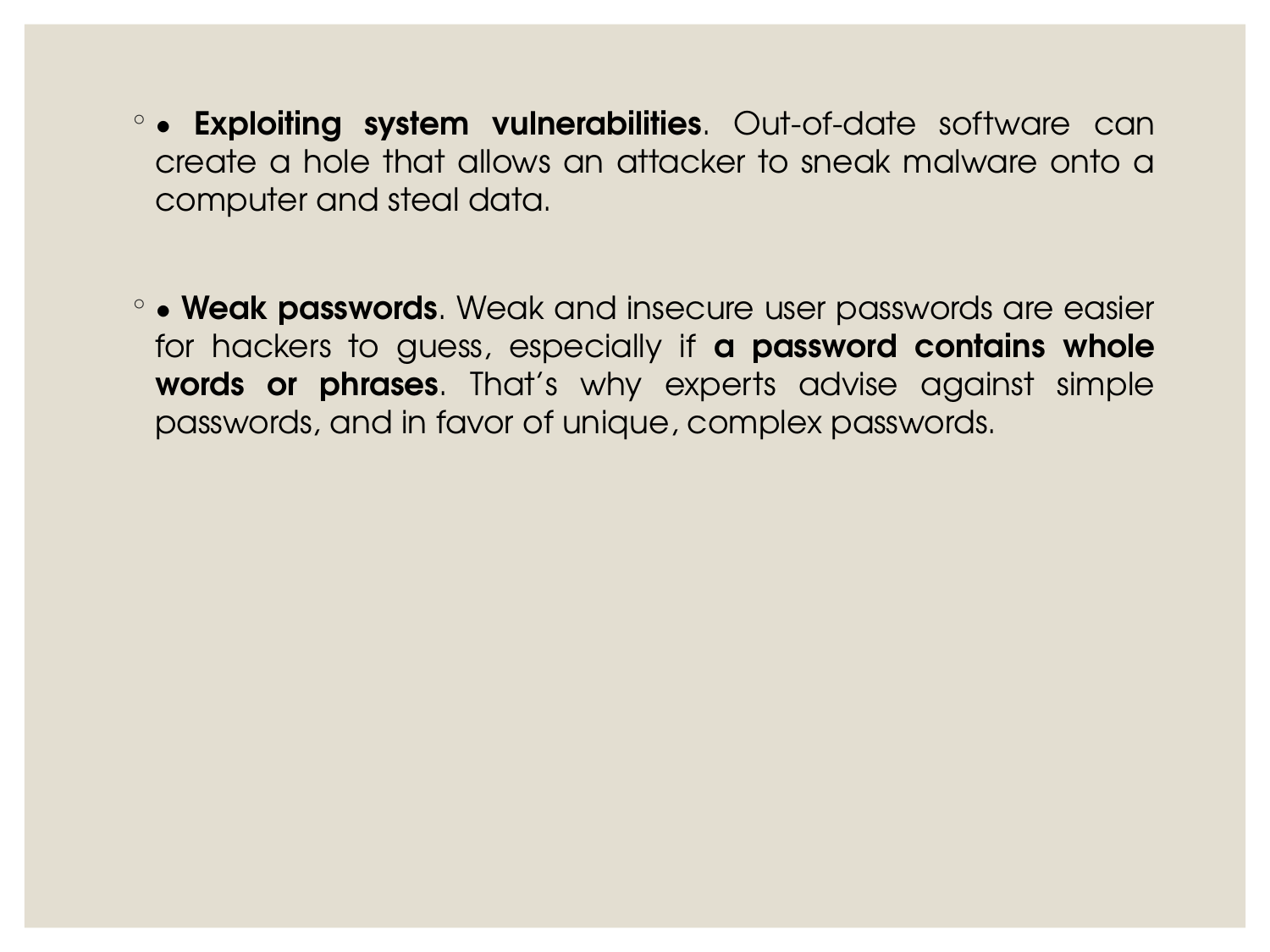

• Exploiting system vulnerabilities. Out-of-date software can create a hole that allows an attacker to sneak malware onto a computer and steal data.

• Weak passwords. Weak and insecure user passwords are easier for hackers to guess, especially if a password contains whole words or phrases. That’s why experts advise against simple passwords, and in favor of unique, complex passwords.